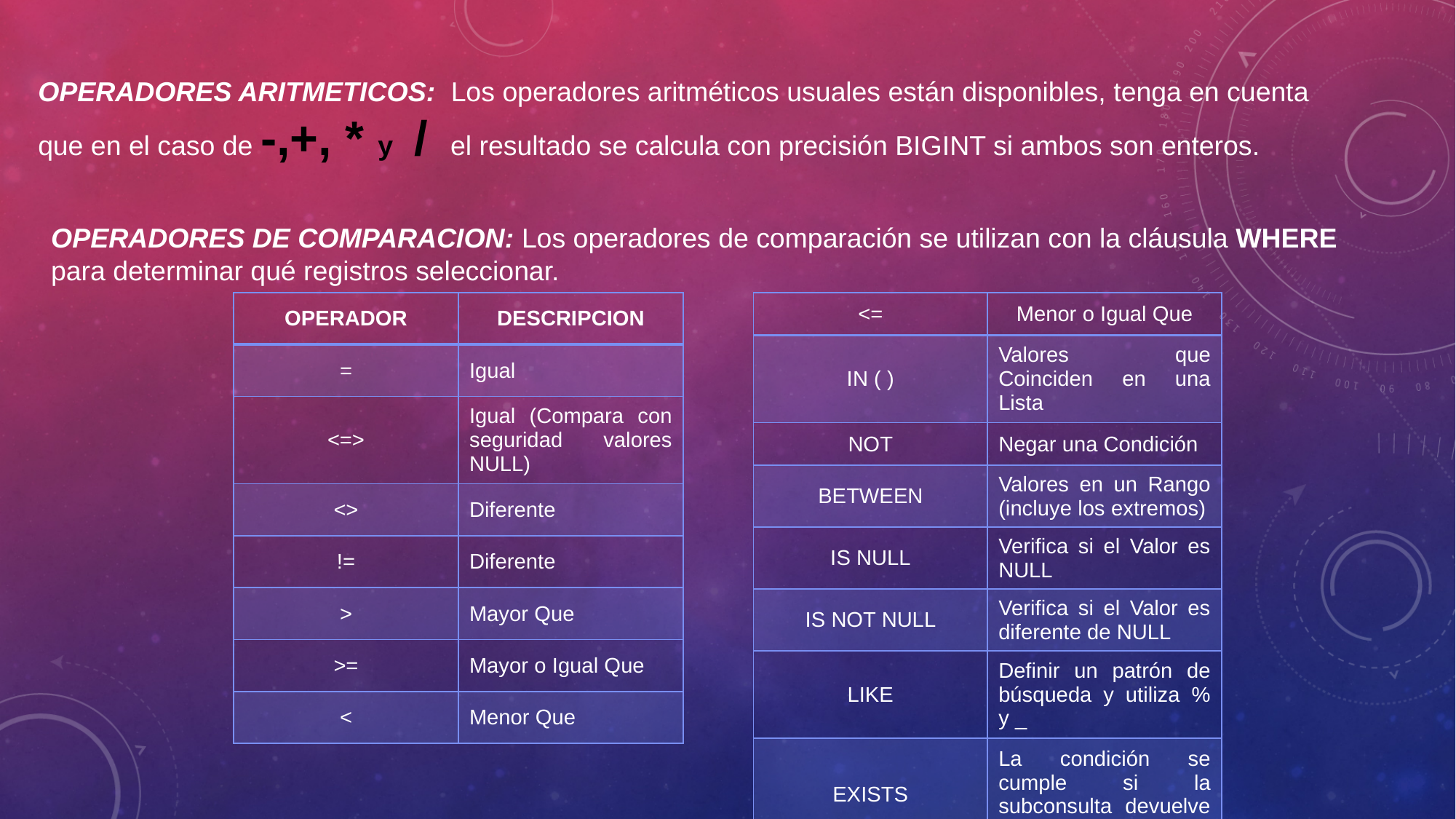

OPERADORES ARITMETICOS:  Los operadores aritméticos usuales están disponibles, tenga en cuenta que en el caso de -,+, * y  /   el resultado se calcula con precisión BIGINT si ambos son enteros.
OPERADORES DE COMPARACION: Los operadores de comparación se utilizan con la cláusula WHERE para determinar qué registros seleccionar.
| OPERADOR | DESCRIPCION |
| --- | --- |
| = | Igual |
| <=> | Igual (Compara con seguridad valores NULL) |
| <> | Diferente |
| != | Diferente |
| > | Mayor Que |
| >= | Mayor o Igual Que |
| < | Menor Que |
| <= | Menor o Igual Que |
| --- | --- |
| IN ( ) | Valores que Coinciden en una Lista |
| NOT | Negar una Condición |
| BETWEEN | Valores en un Rango (incluye los extremos) |
| IS NULL | Verifica si el Valor es NULL |
| IS NOT NULL | Verifica si el Valor es diferente de NULL |
| LIKE | Definir un patrón de búsqueda y utiliza % y \_ |
| EXISTS | La condición se cumple si la subconsulta devuelve al menos una fila |